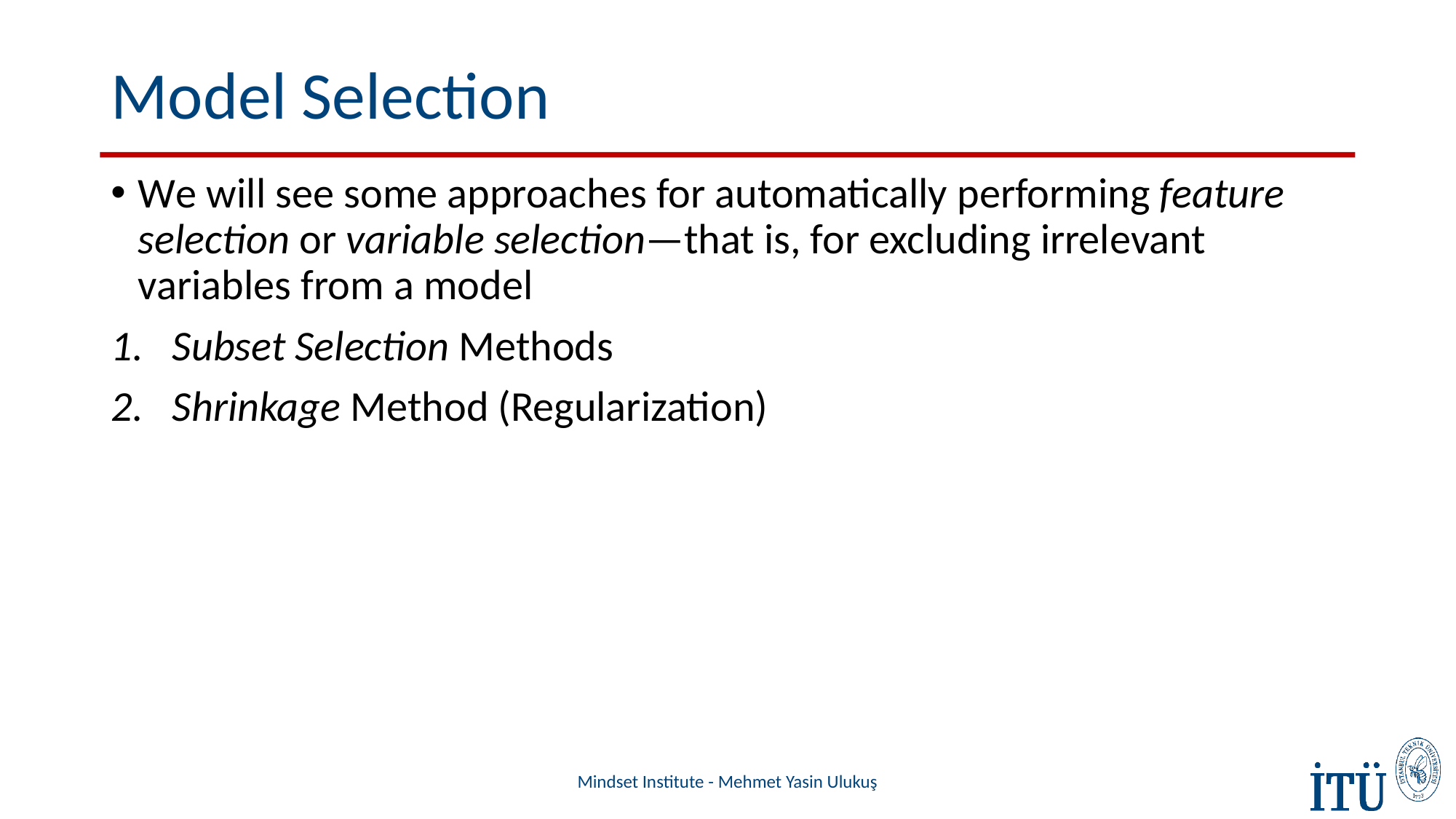

# Model Selection
We will see some approaches for automatically performing feature selection or variable selection—that is, for excluding irrelevant variables from a model
Subset Selection Methods
Shrinkage Method (Regularization)

Mindset Institute - Mehmet Yasin Ulukuş